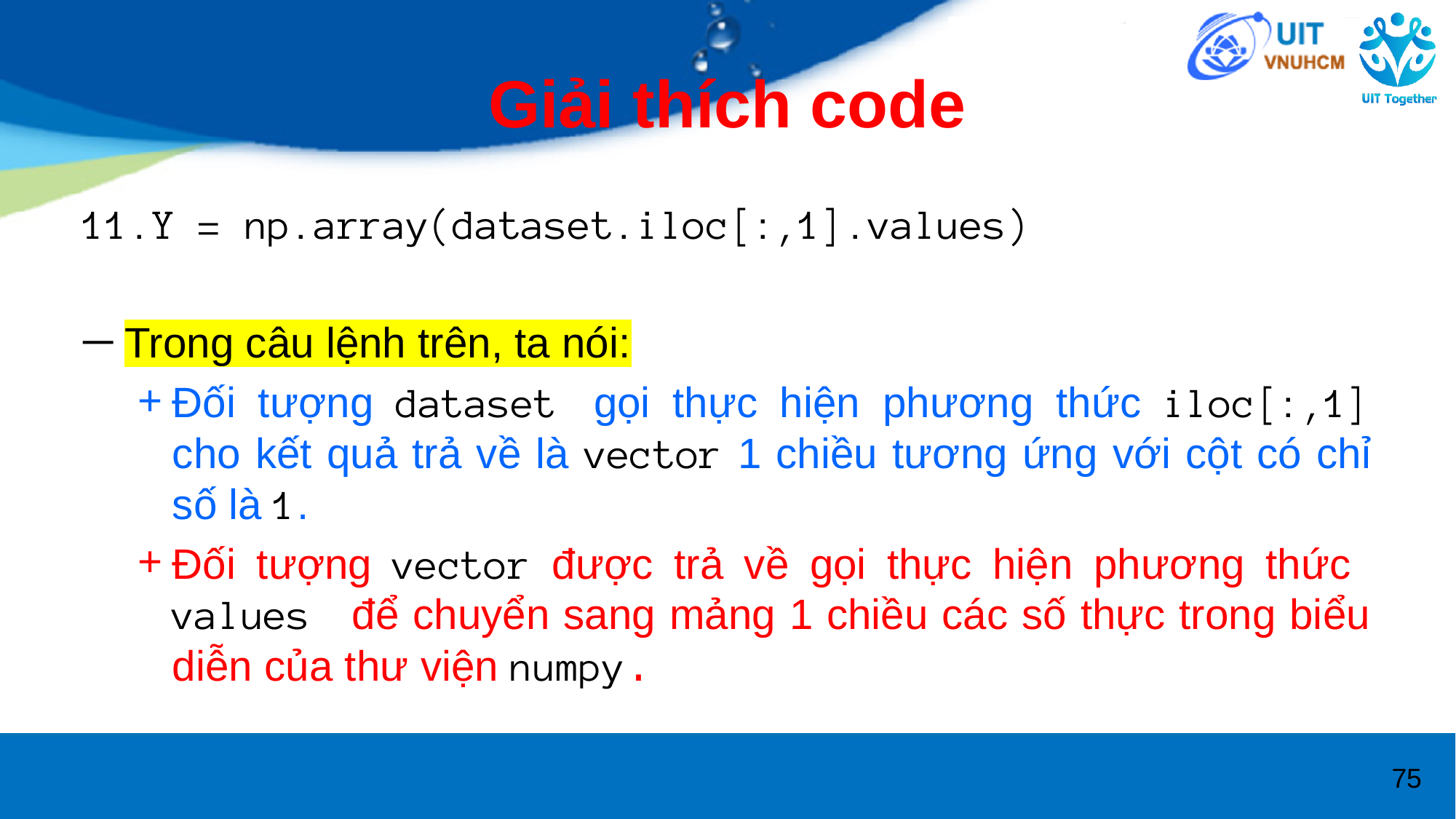

# Giải thích code
Y = np.array(dataset.iloc[:,1].values)

Trong câu lệnh trên, ta nói:
Đối tượng dataset gọi thực hiện phương thức iloc[:,1] cho kết quả trả về là vector 1 chiều tương ứng với cột có chỉ số là 1.
Đối tượng vector được trả về gọi thực hiện phương thức  values  để chuyển sang mảng 1 chiều các số thực trong biểu diễn của thư viện numpy.